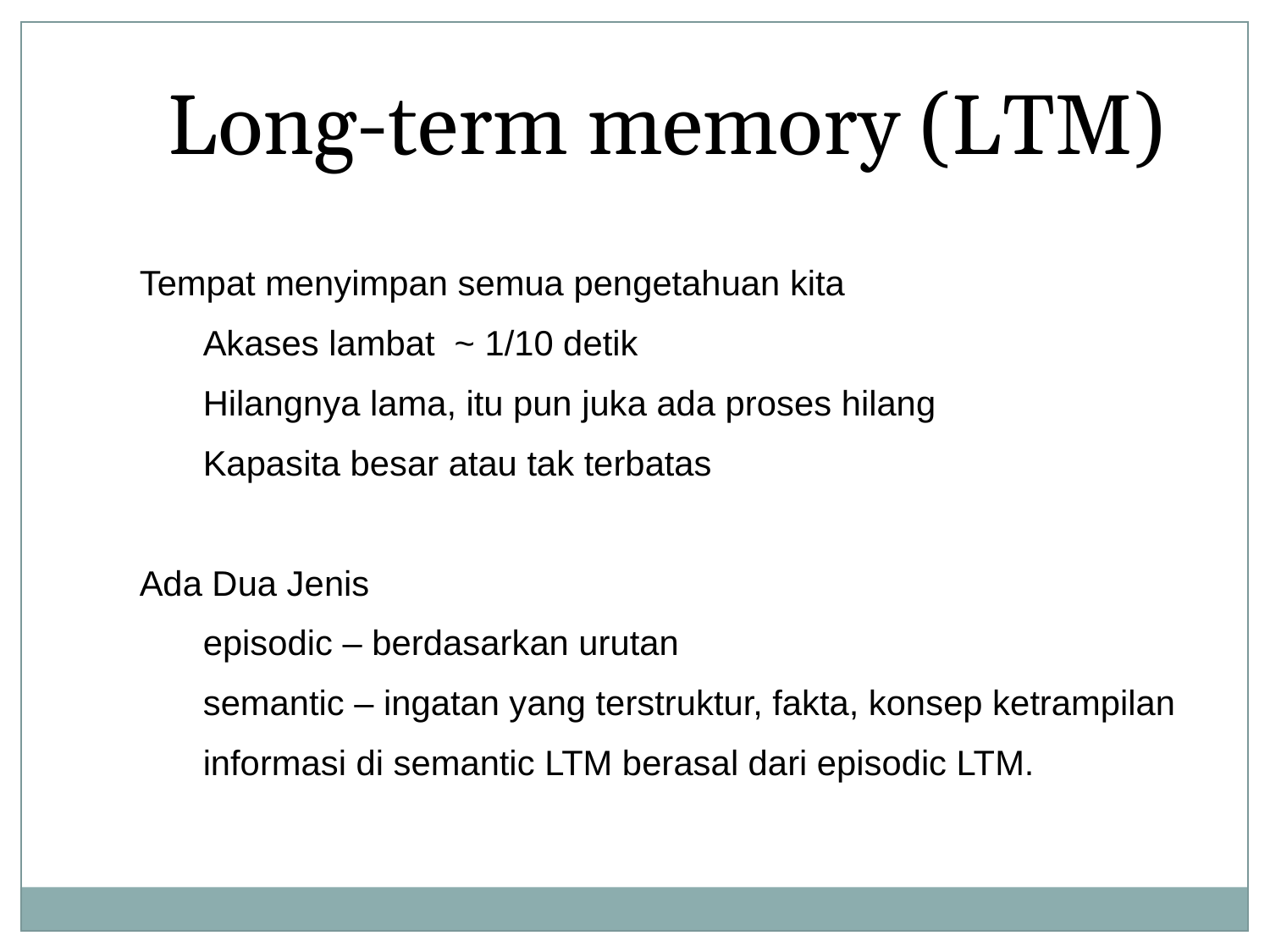

Long-term memory (LTM)

Tempat menyimpan semua pengetahuan kita
	Akases lambat  ~ 1/10 detik
	Hilangnya lama, itu pun juka ada proses hilang
	Kapasita besar atau tak terbatas

Ada Dua Jenis
	episodic – berdasarkan urutan
	semantic – ingatan yang terstruktur, fakta, konsep ketrampilan
	informasi di semantic LTM berasal dari episodic LTM.